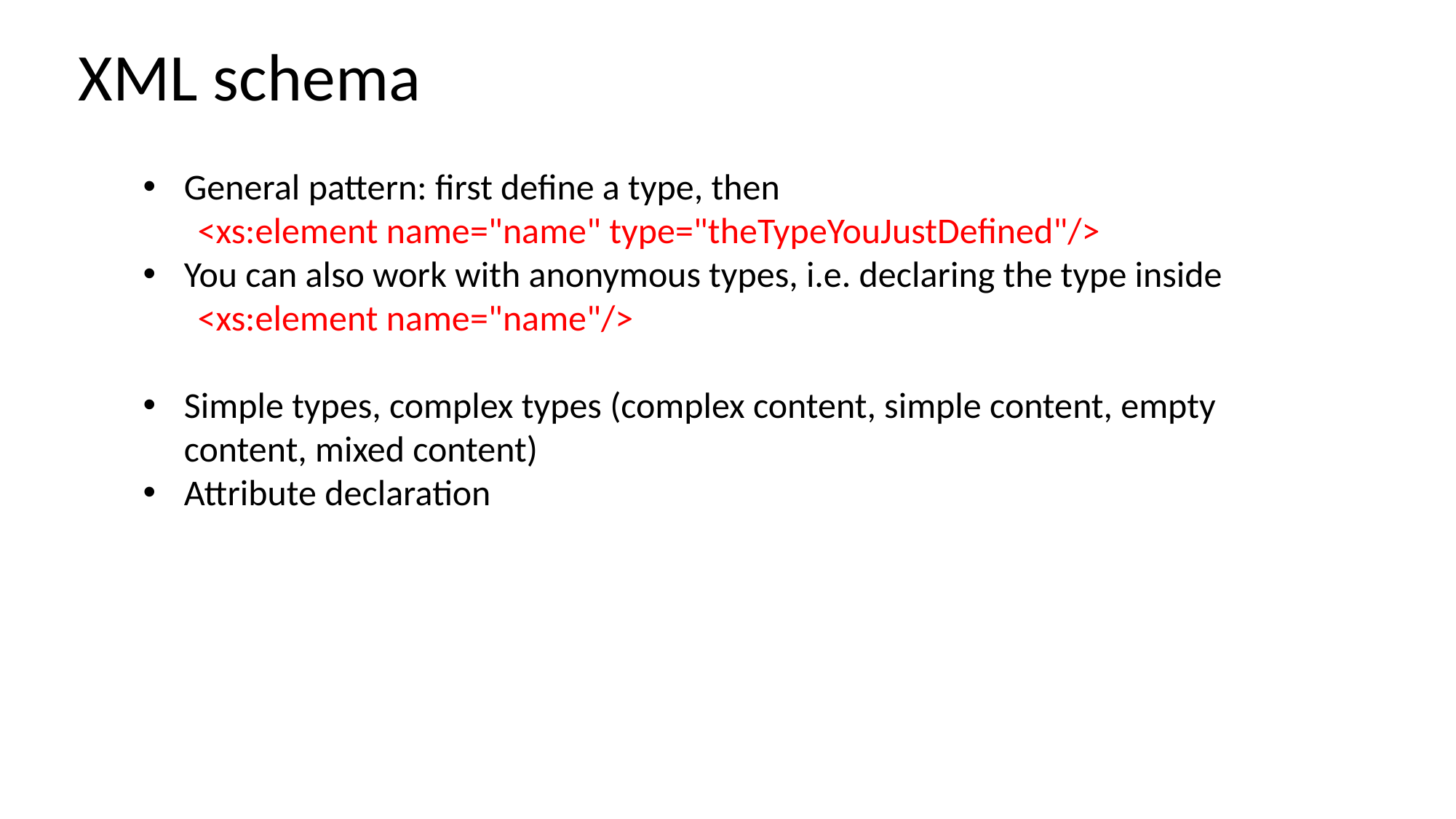

# XML schema
General pattern: first define a type, then
<xs:element name="name" type="theTypeYouJustDefined"/>
You can also work with anonymous types, i.e. declaring the type inside
<xs:element name="name"/>

Simple types, complex types (complex content, simple content, empty content, mixed content)
Attribute declaration